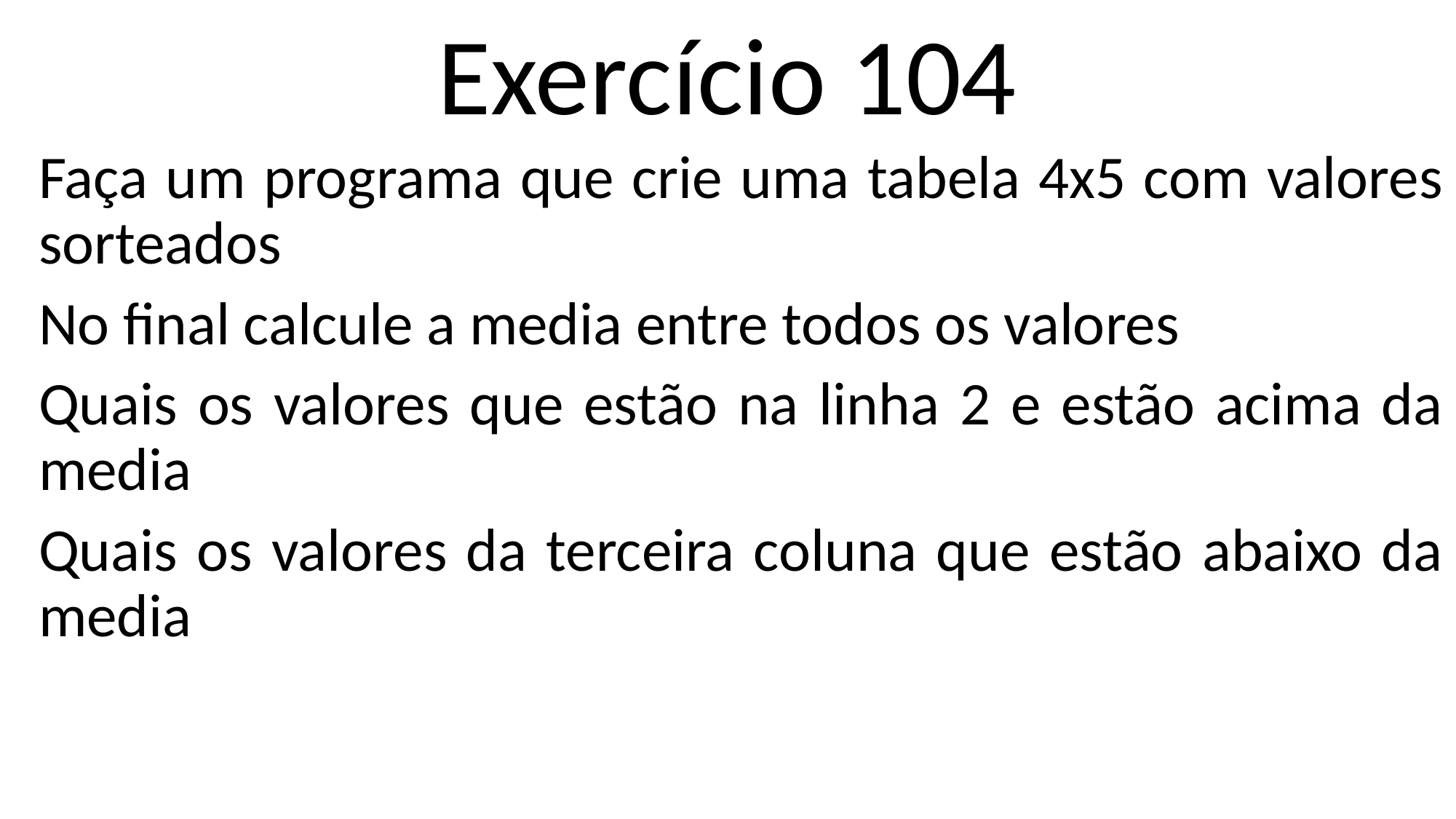

# Exercício 104
Faça um programa que crie uma tabela 4x5 com valores sorteados
No final calcule a media entre todos os valores
Quais os valores que estão na linha 2 e estão acima da media
Quais os valores da terceira coluna que estão abaixo da media